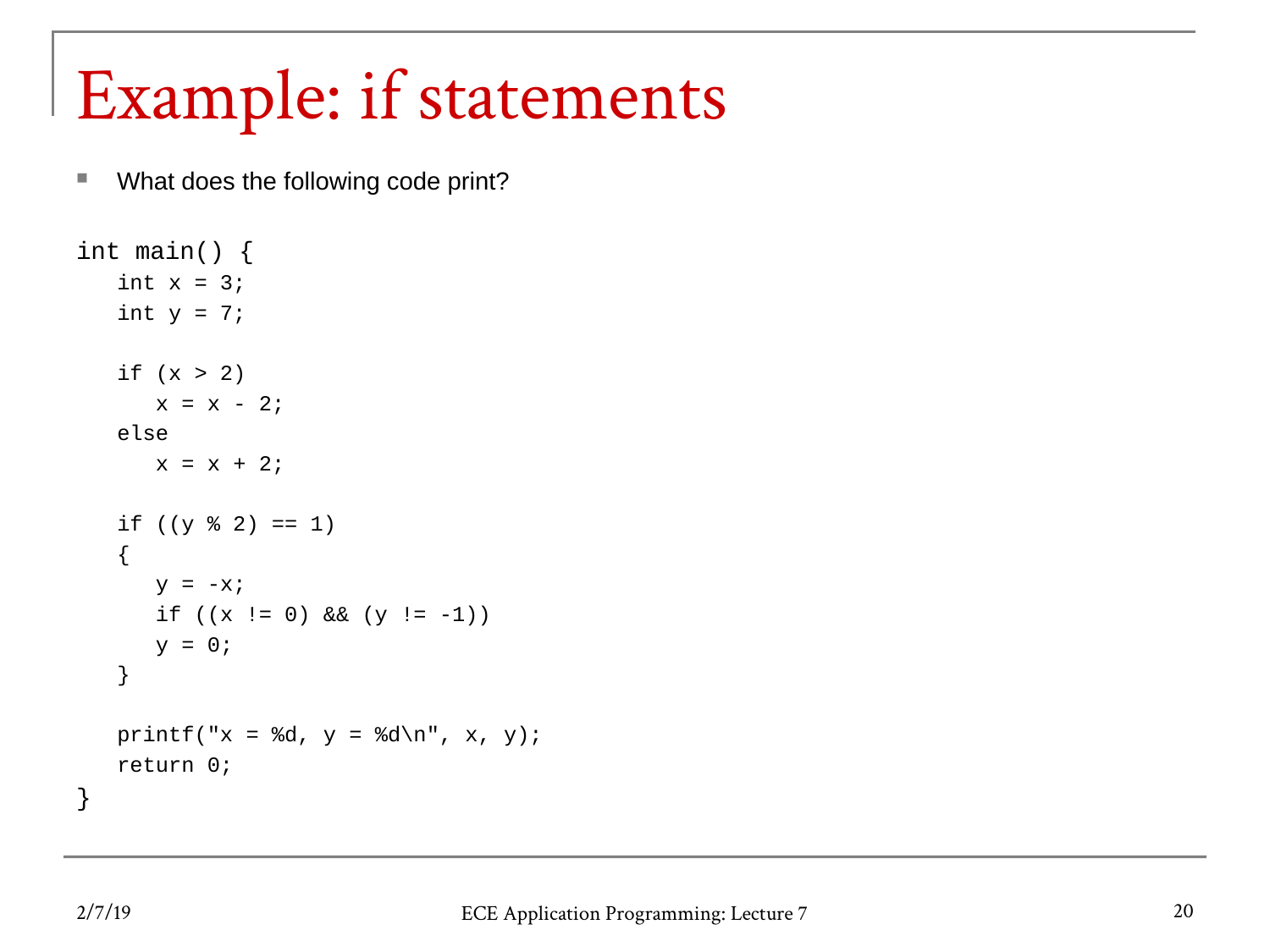

# Example: if statements
What does the following code print?

int main() {
int x = 3;
int y = 7;

if (x > 2)
	x = x - 2;
else
	x = x + 2;

if ((y % 2) == 1)
{
	y = -x;
	if ((x != 0) && (y != -1))
		y = 0;
}

printf("x = %d, y = %d\n", x, y);
return 0;
}

2/7/19
20
ECE Application Programming: Lecture 7